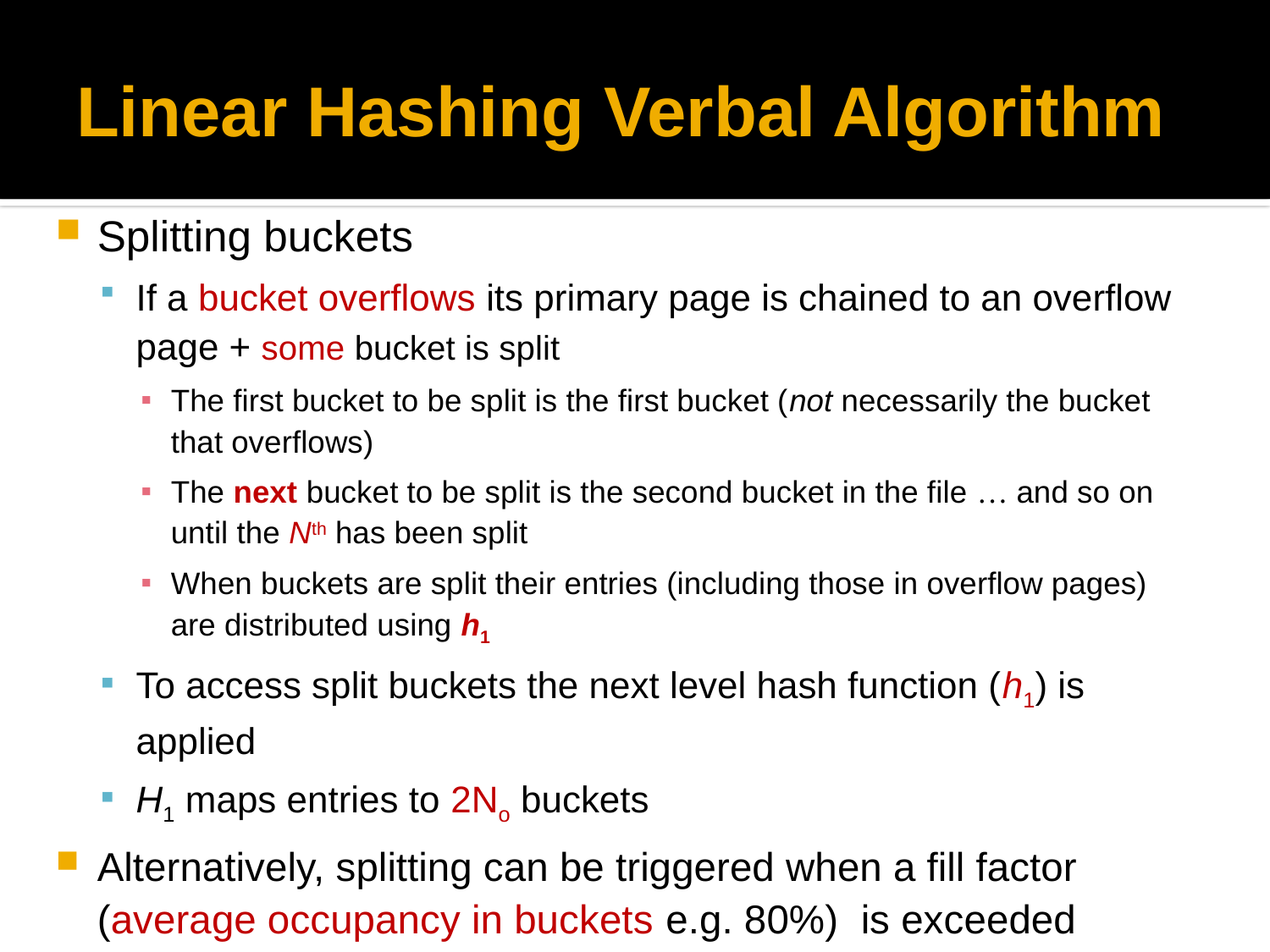

# Linear Hashing Verbal Algorithm
Splitting buckets
If a bucket overflows its primary page is chained to an overflow page + some bucket is split
The first bucket to be split is the first bucket (not necessarily the bucket that overflows)
The next bucket to be split is the second bucket in the file … and so on until the Nth has been split
When buckets are split their entries (including those in overflow pages) are distributed using h1
To access split buckets the next level hash function (h1) is applied
H1 maps entries to 2No buckets
Alternatively, splitting can be triggered when a fill factor (average occupancy in buckets e.g. 80%)  is exceeded

78